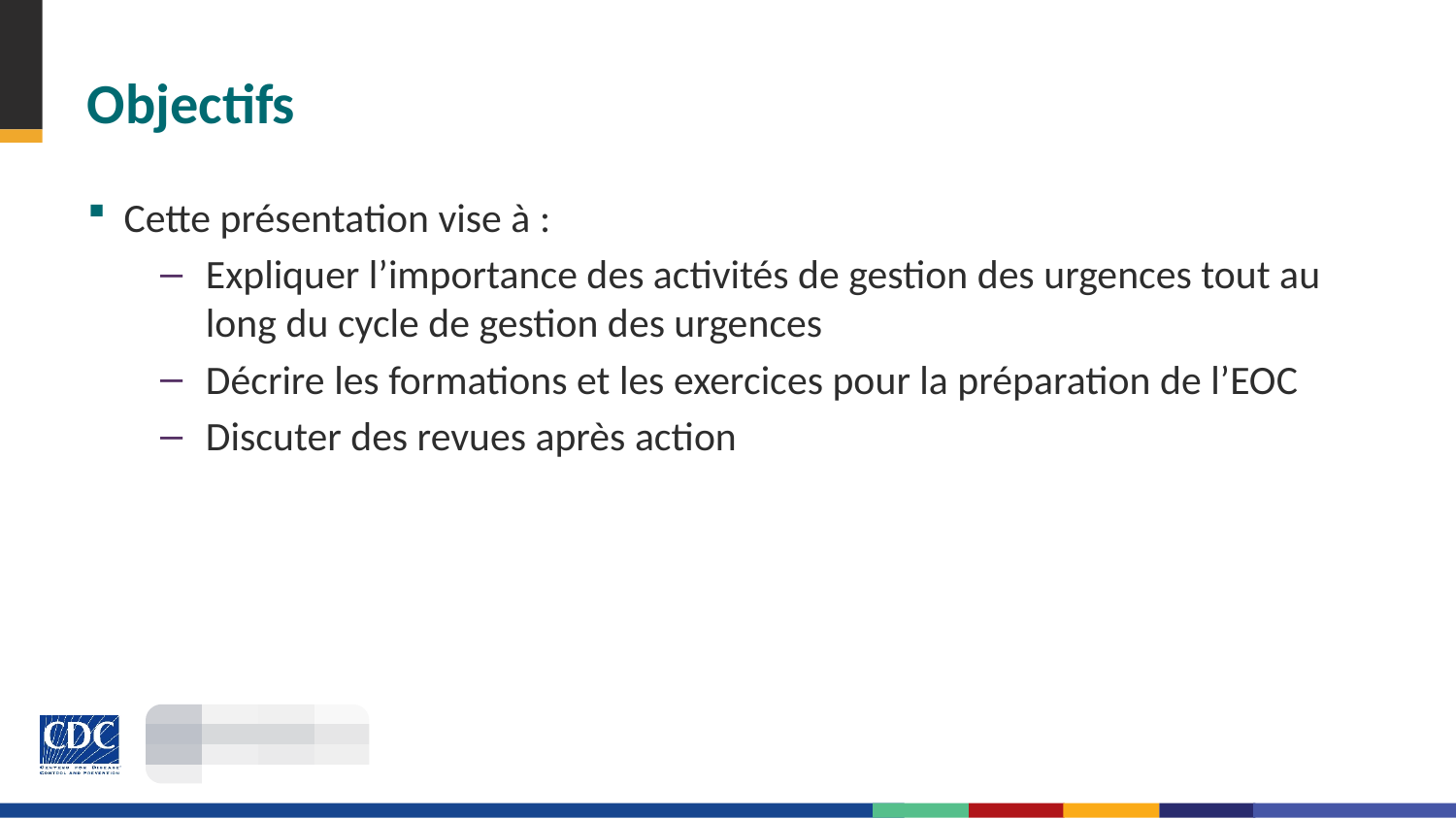

# Objectifs
Cette présentation vise à :
Expliquer l’importance des activités de gestion des urgences tout au long du cycle de gestion des urgences
Décrire les formations et les exercices pour la préparation de l’EOC
Discuter des revues après action